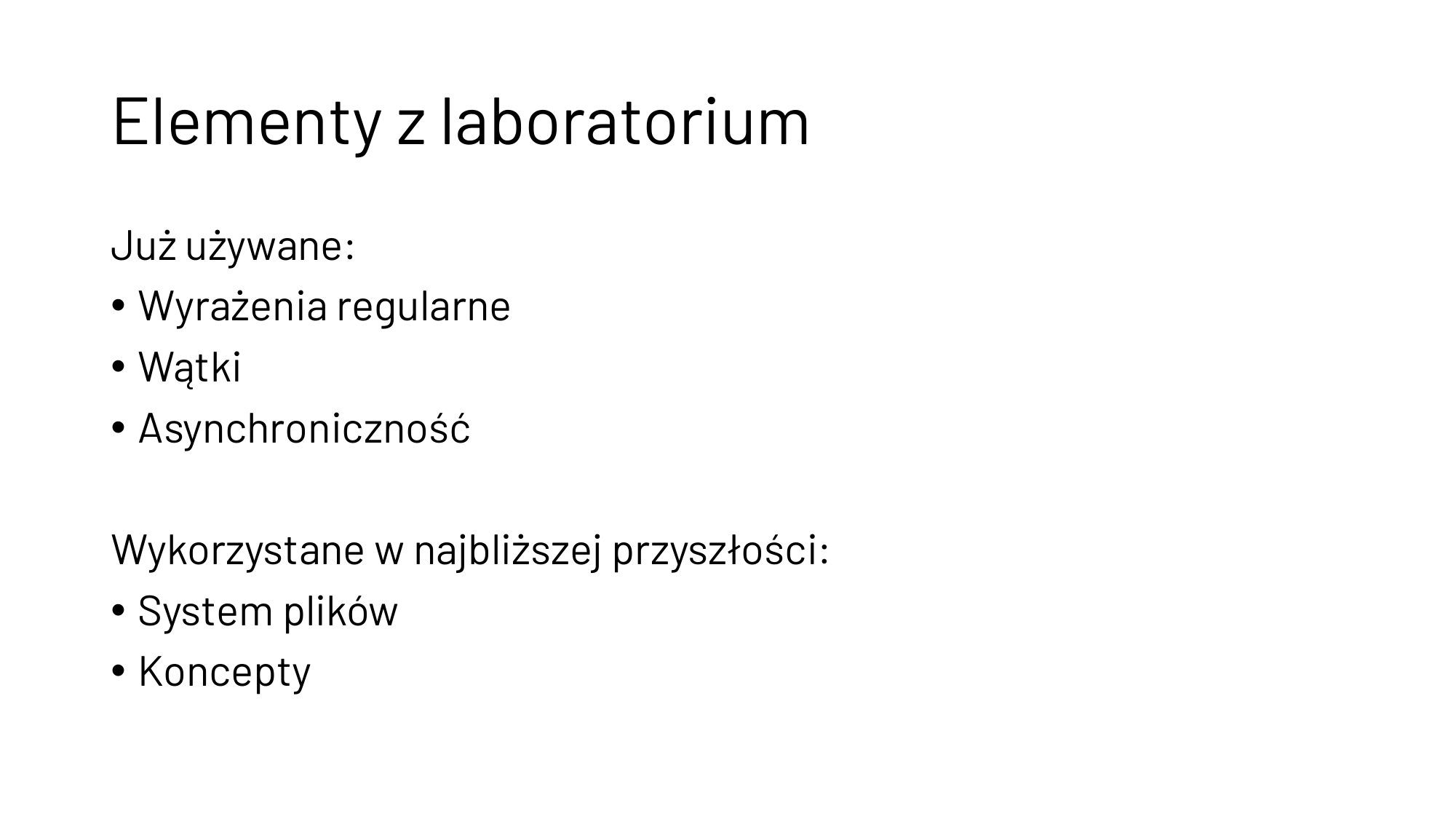

# Elementy z laboratorium
Już używane:
Wyrażenia regularne
Wątki
Asynchroniczność

Wykorzystane w najbliższej przyszłości:
System plików
Koncepty